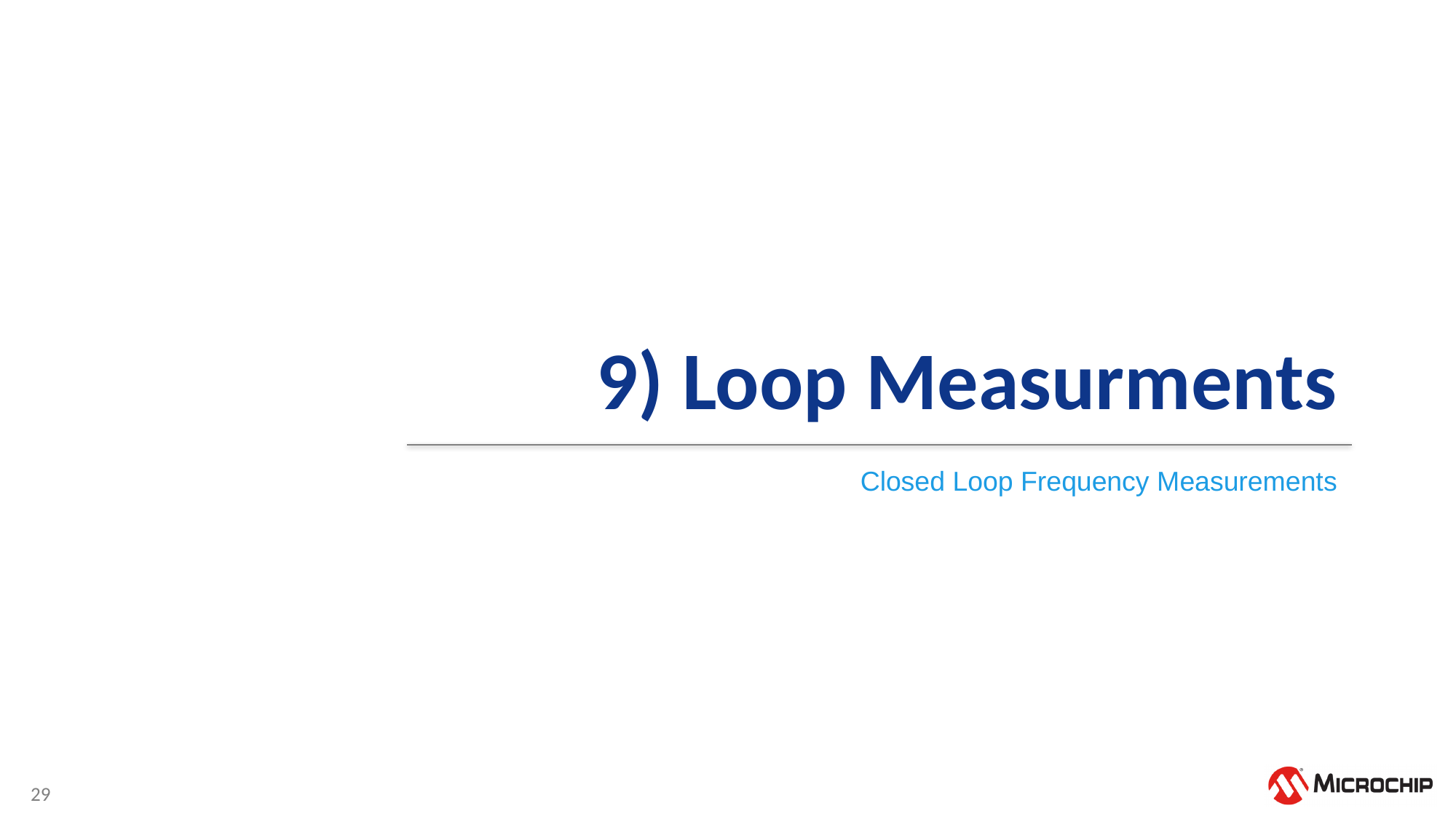

# 9) Loop Measurments
Closed Loop Frequency Measurements